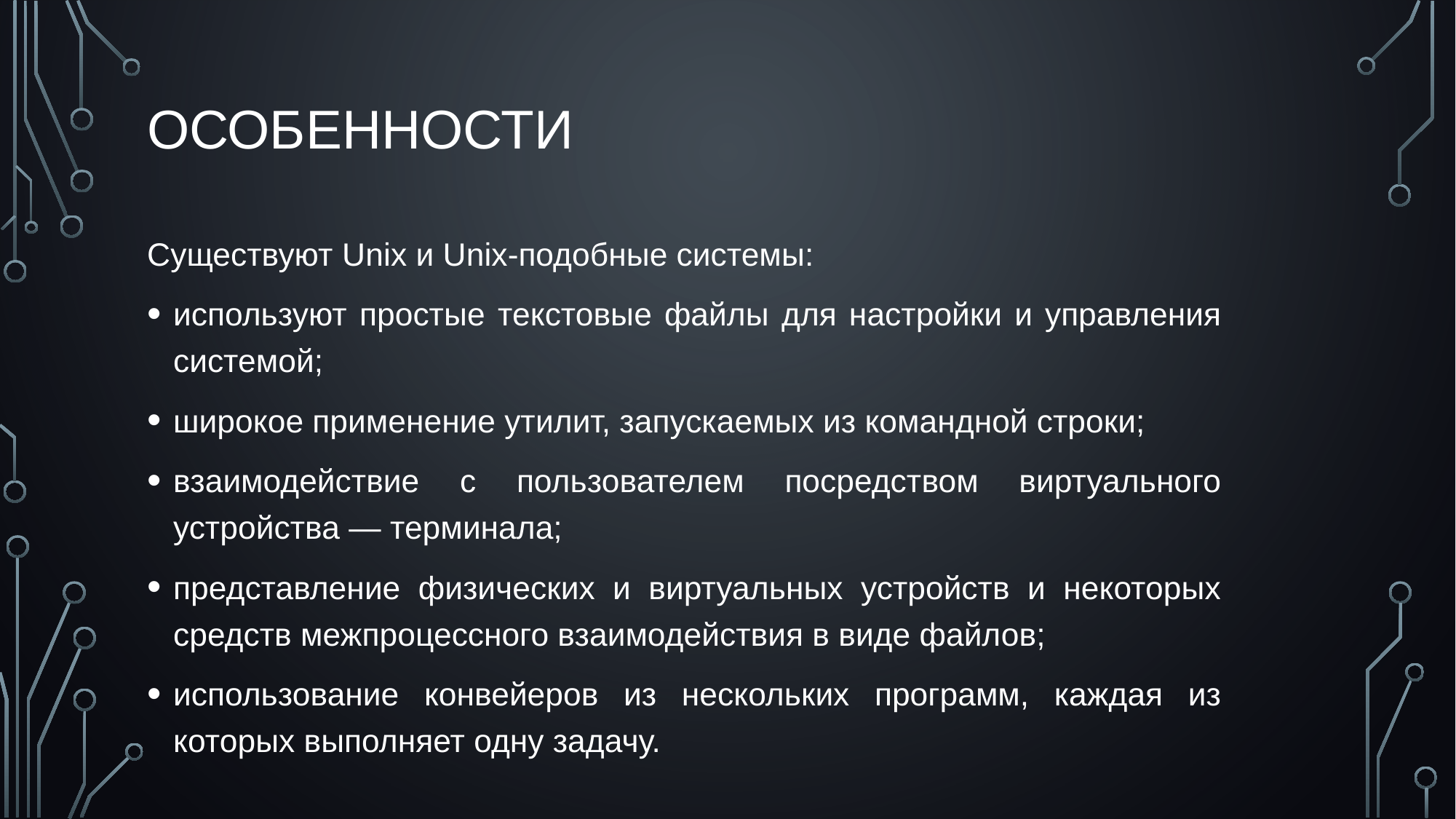

# особенности
Существуют Unix и Unix-подобные системы:
используют простые текстовые файлы для настройки и управления системой;
широкое применение утилит, запускаемых из командной строки;
взаимодействие с пользователем посредством виртуального устройства — терминала;
представление физических и виртуальных устройств и некоторых средств межпроцессного взаимодействия в виде файлов;
использование конвейеров из нескольких программ, каждая из которых выполняет одну задачу.